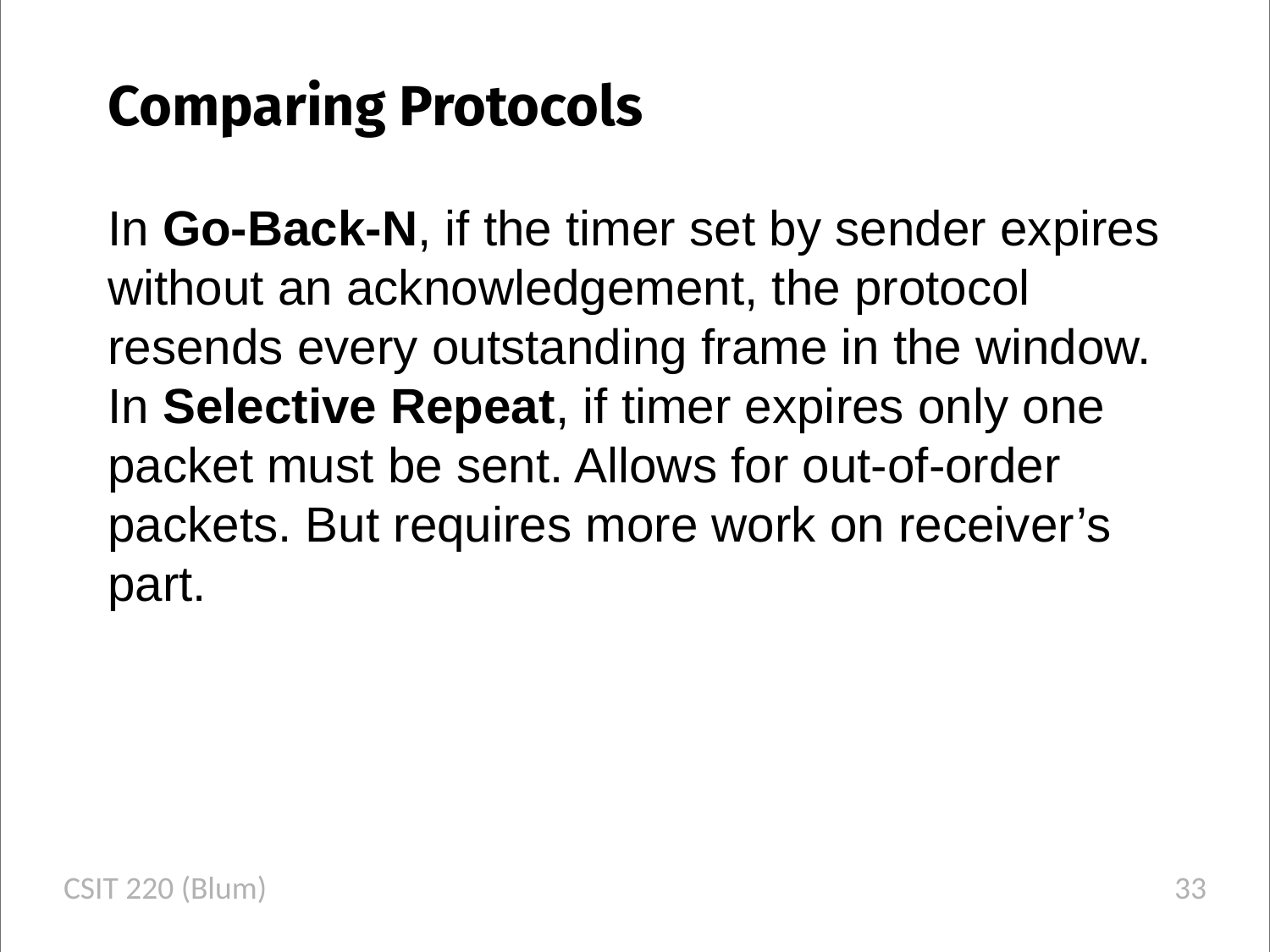

# Comparing Protocols
In Go-Back-N, if the timer set by sender expires without an acknowledgement, the protocol resends every outstanding frame in the window.
In Selective Repeat, if timer expires only one packet must be sent. Allows for out-of-order packets. But requires more work on receiver’s part.
CSIT 220 (Blum)
33